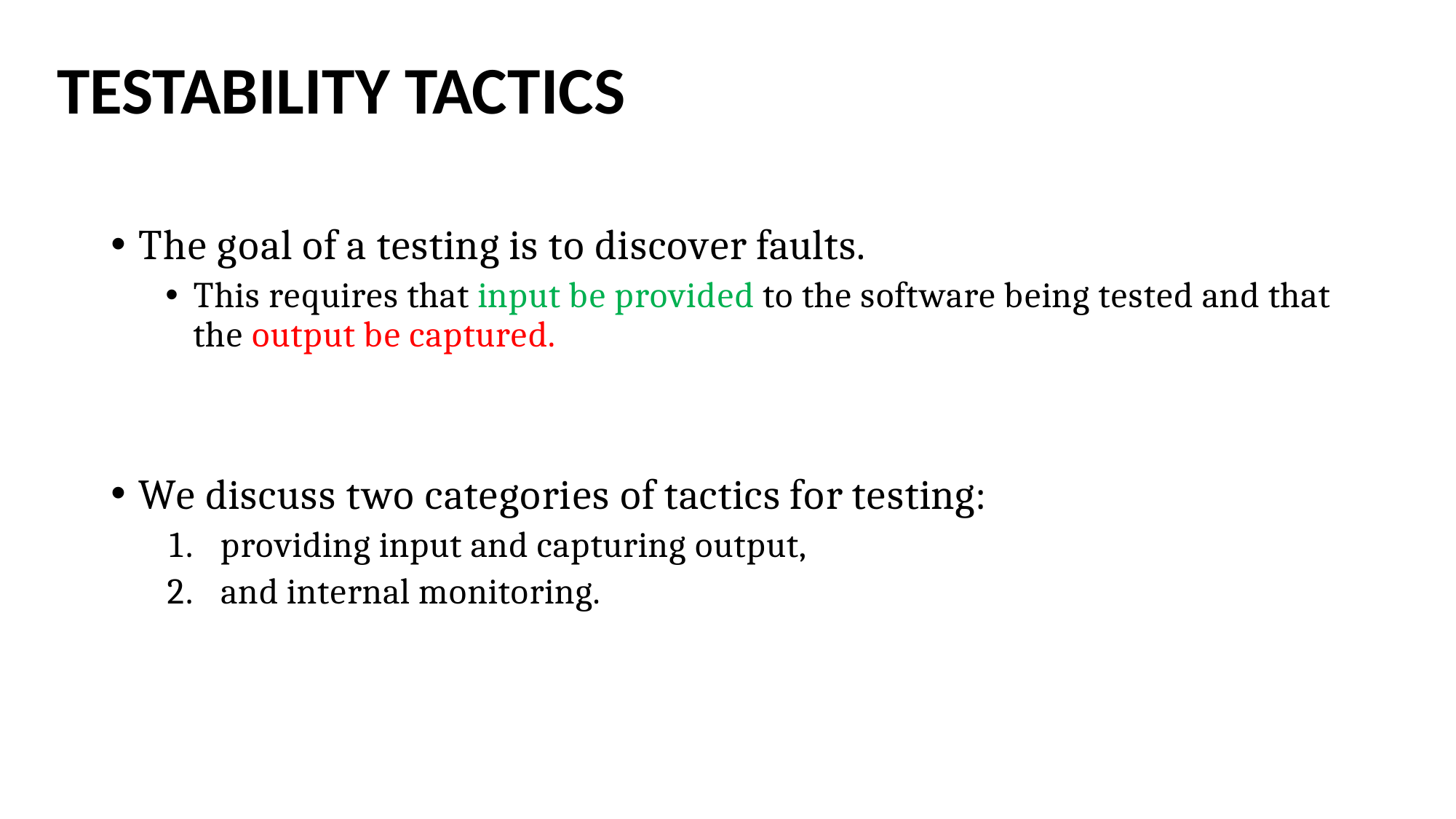

# TESTABILITY TACTICS
The goal of a testing is to discover faults.
This requires that input be provided to the software being tested and that the output be captured.

We discuss two categories of tactics for testing:
providing input and capturing output,
and internal monitoring.